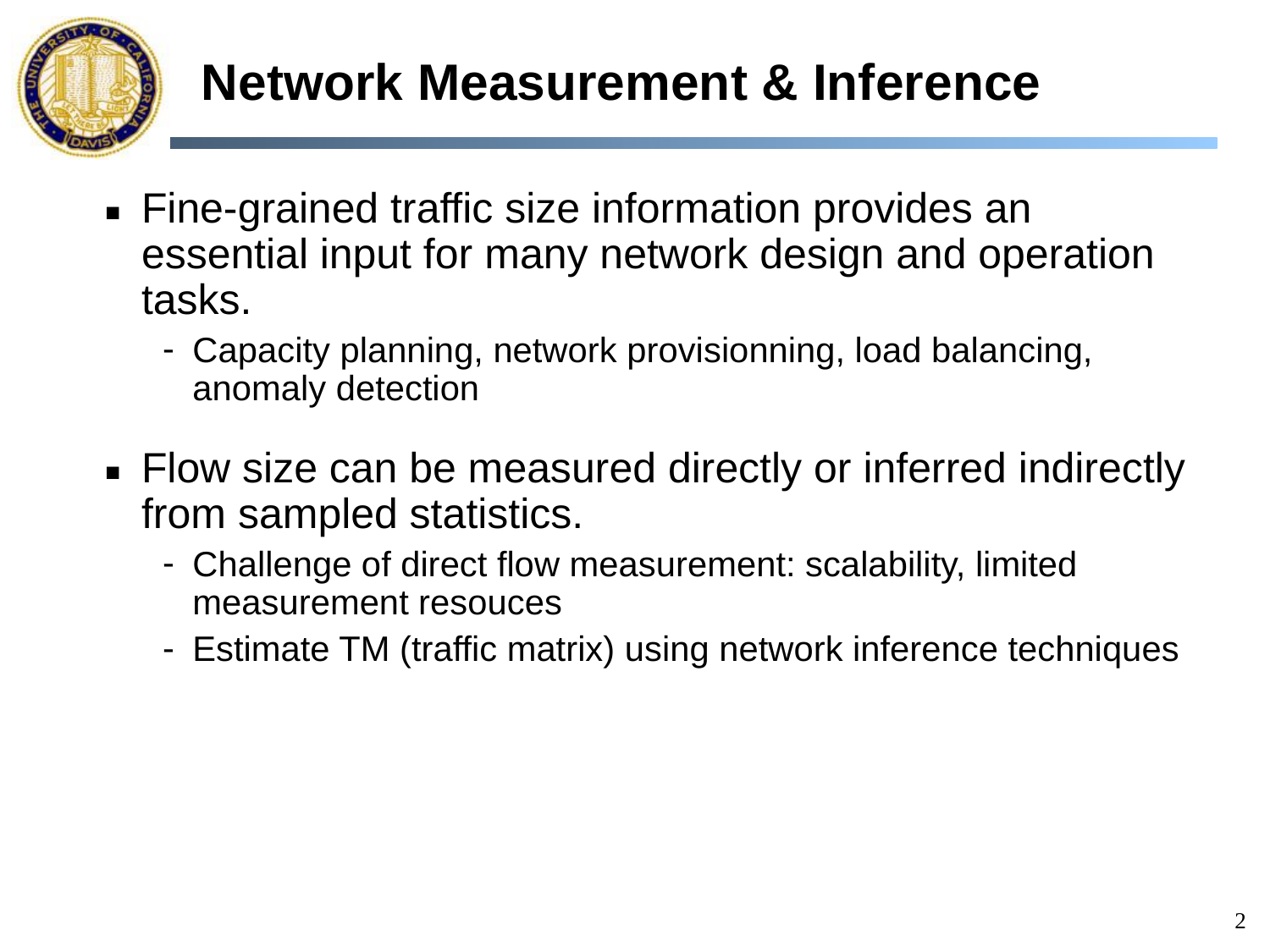

# Network Measurement & Inference
Fine-grained traffic size information provides an essential input for many network design and operation tasks.
Capacity planning, network provisionning, load balancing, anomaly detection

Flow size can be measured directly or inferred indirectly from sampled statistics.
Challenge of direct flow measurement: scalability, limited measurement resouces
Estimate TM (traffic matrix) using network inference techniques